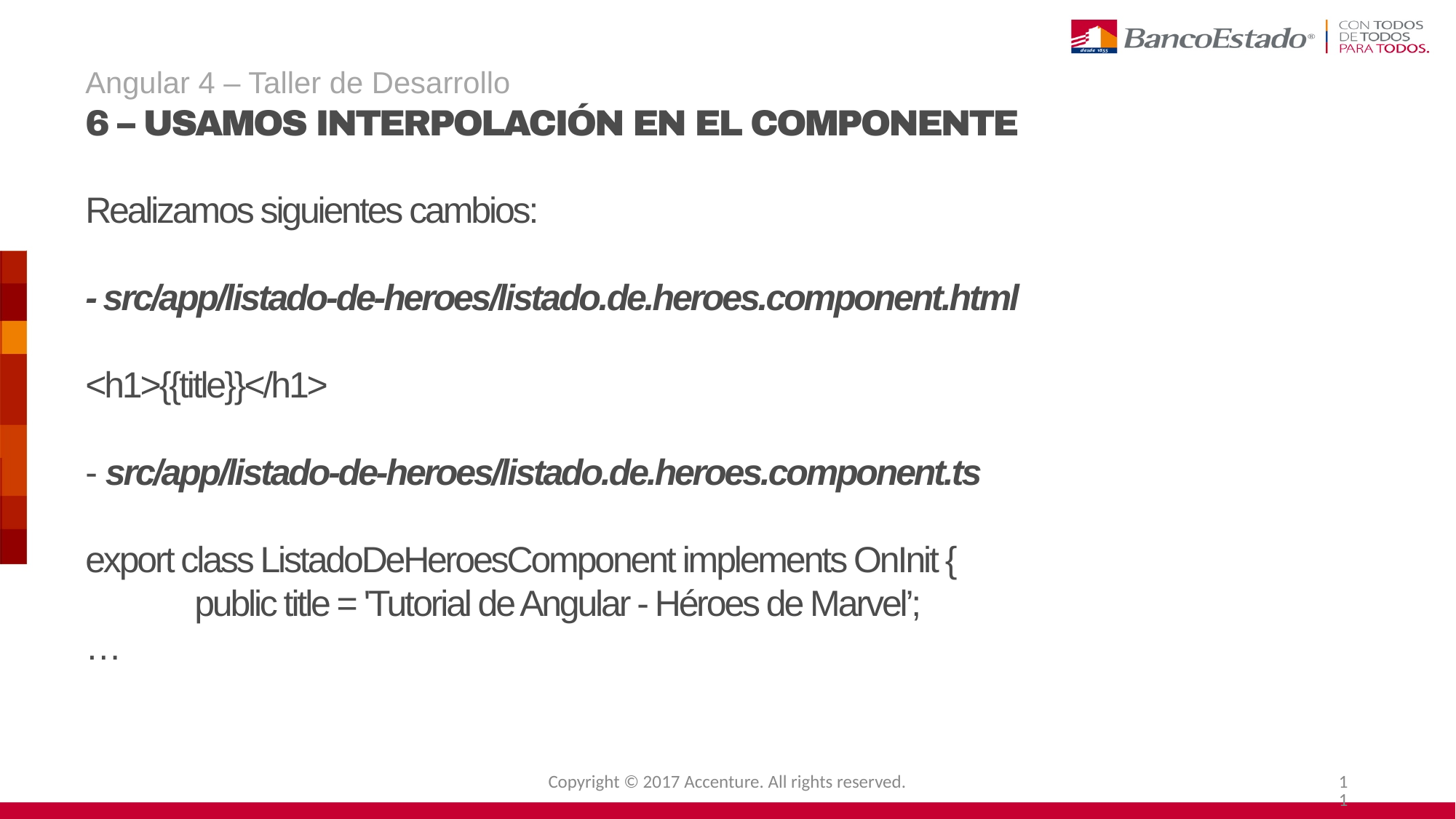

Angular 4 – Taller de Desarrollo
6 – Usamos interpolación en el componente

Realizamos siguientes cambios:

- src/app/listado-de-heroes/listado.de.heroes.component.html

<h1>{{title}}</h1>

- src/app/listado-de-heroes/listado.de.heroes.component.ts

export class ListadoDeHeroesComponent implements OnInit {
	public title = 'Tutorial de Angular - Héroes de Marvel’;
…
Copyright © 2017 Accenture. All rights reserved.
11